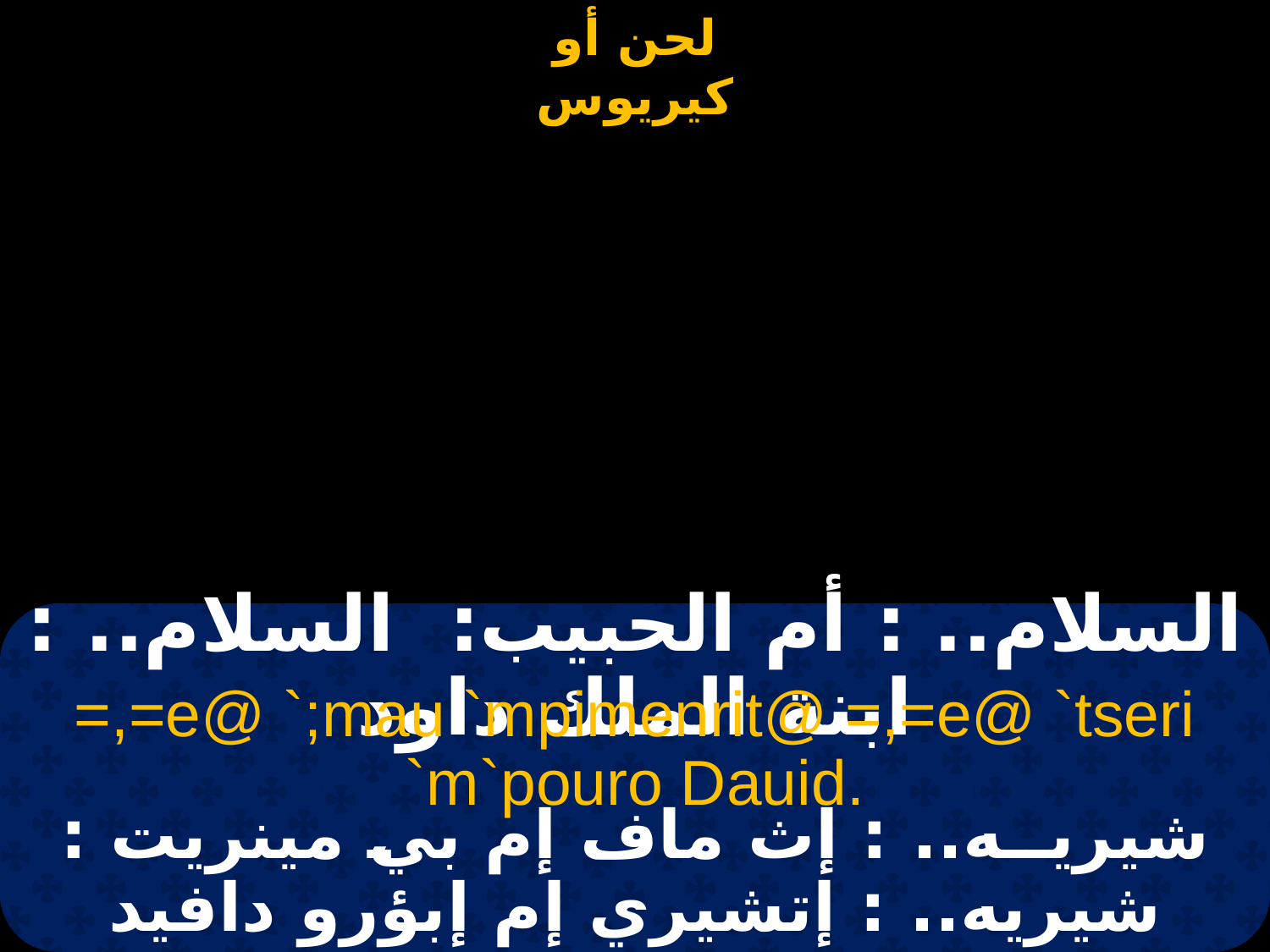

# السلام.. : أم الحبيب:  السلام.. : ابنة الملك داود
=,=e@ `;mau `mpimenrit@ =,=e@ `tseri `m`pouro Dauid.
شيريــه.. : إث ماف إم بي مينريت : شيريه.. : إتشيري إم إبؤرو دافيد